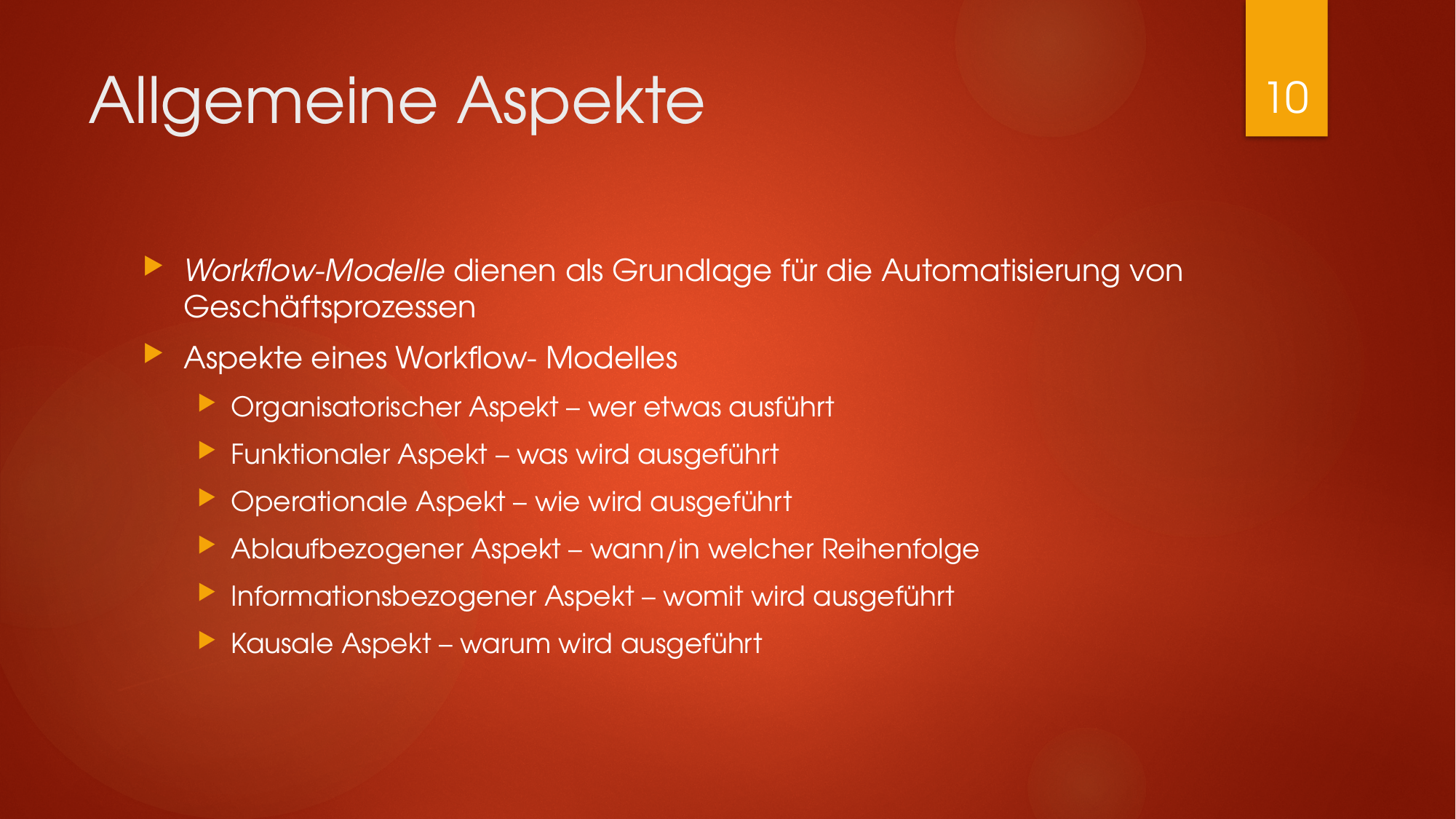

10
# Allgemeine Aspekte
Workflow-Modelle dienen als Grundlage für die Automatisierung von Geschäftsprozessen
Aspekte eines Workflow- Modelles
Organisatorischer Aspekt – wer etwas ausführt
Funktionaler Aspekt – was wird ausgeführt
Operationale Aspekt – wie wird ausgeführt
Ablaufbezogener Aspekt – wann/in welcher Reihenfolge
Informationsbezogener Aspekt – womit wird ausgeführt
Kausale Aspekt – warum wird ausgeführt